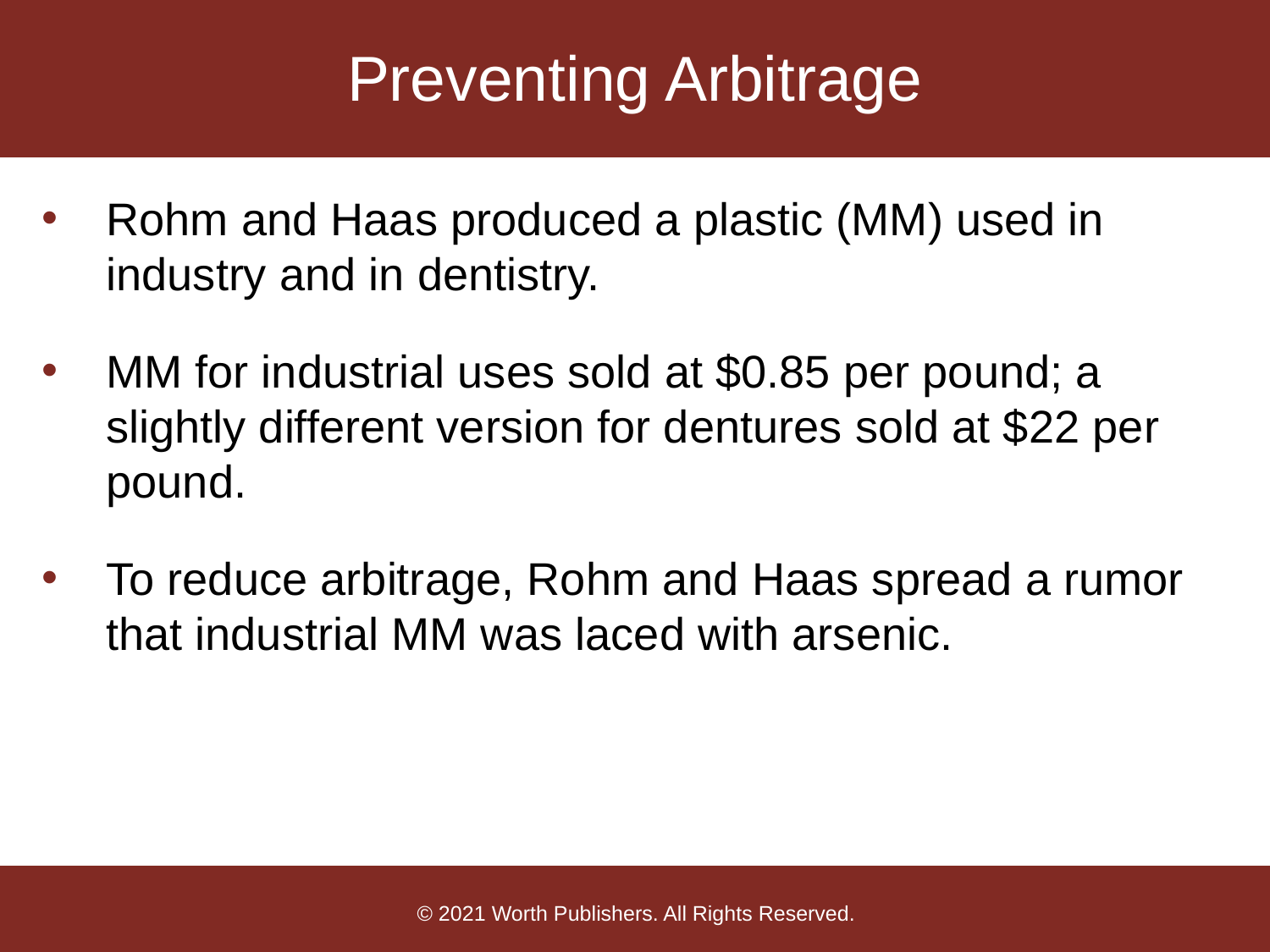

# Preventing Arbitrage
Rohm and Haas produced a plastic (MM) used in industry and in dentistry.
MM for industrial uses sold at $0.85 per pound; a slightly different version for dentures sold at $22 per pound.
To reduce arbitrage, Rohm and Haas spread a rumor that industrial MM was laced with arsenic.